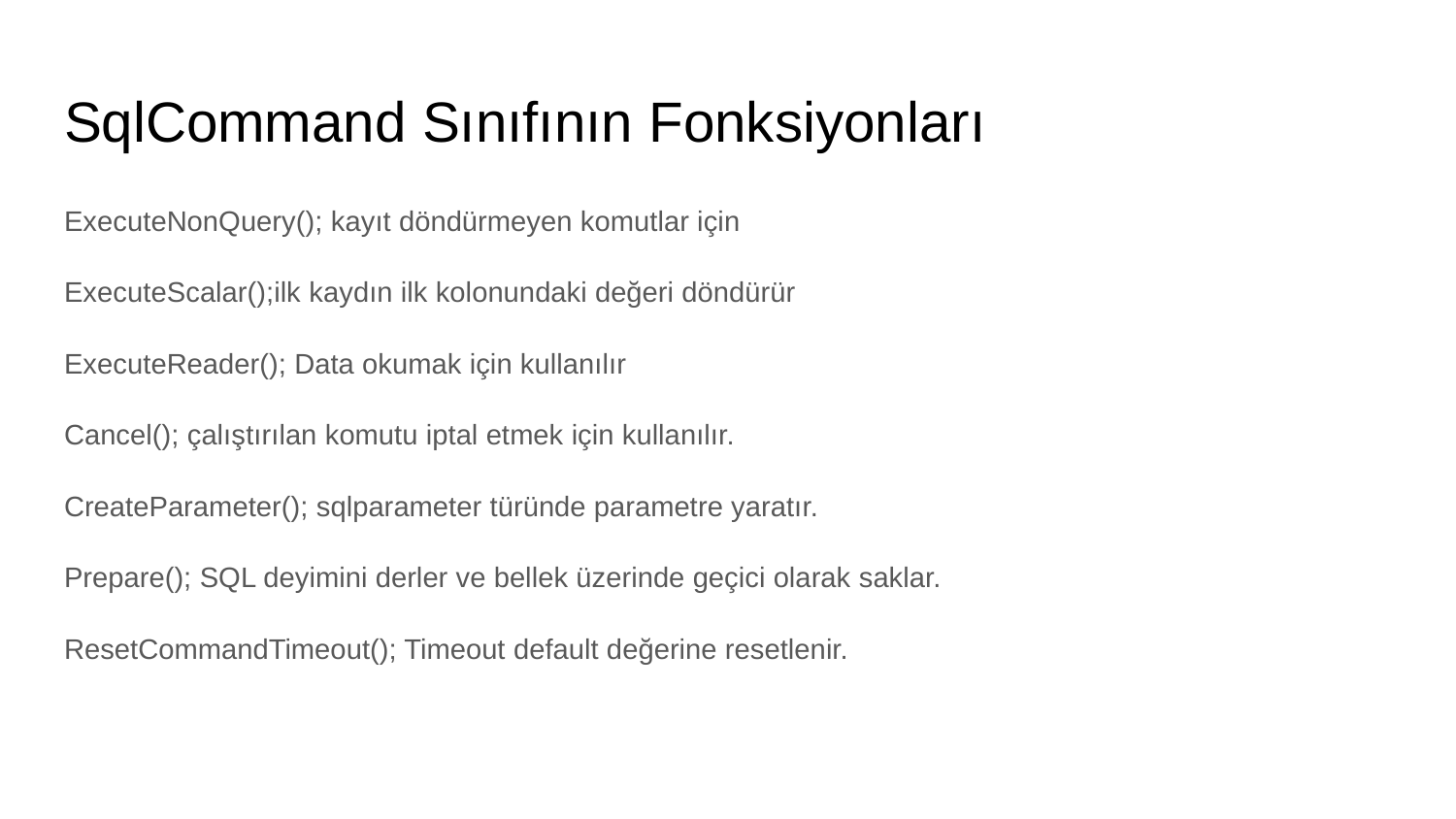

# SqlCommand Sınıfının Fonksiyonları
ExecuteNonQuery(); kayıt döndürmeyen komutlar için
ExecuteScalar();ilk kaydın ilk kolonundaki değeri döndürür
ExecuteReader(); Data okumak için kullanılır
Cancel(); çalıştırılan komutu iptal etmek için kullanılır.
CreateParameter(); sqlparameter türünde parametre yaratır.
Prepare(); SQL deyimini derler ve bellek üzerinde geçici olarak saklar.
ResetCommandTimeout(); Timeout default değerine resetlenir.